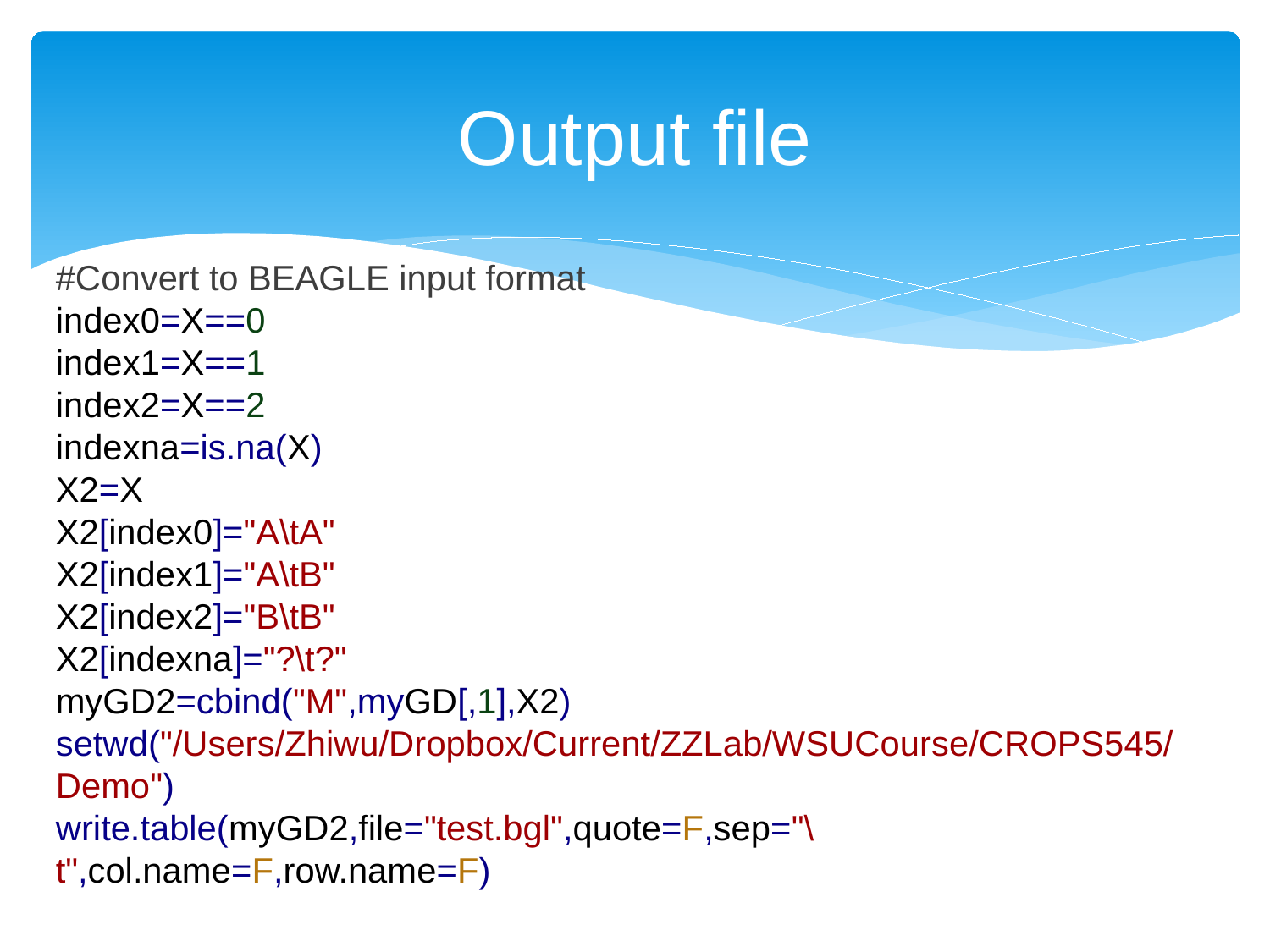

# Output file
#Convert to BEAGLE input format
index0=X==0
index1=X==1
index2=X==2
indexna=is.na(X)
X2=X
X2[index0]="A\tA"
X2[index1]="A\tB"
X2[index2]="B\tB"
X2[indexna]="?\t?"
myGD2=cbind("M",myGD[,1],X2)
setwd("/Users/Zhiwu/Dropbox/Current/ZZLab/WSUCourse/CROPS545/Demo")
write.table(myGD2,file="test.bgl",quote=F,sep="\t",col.name=F,row.name=F)